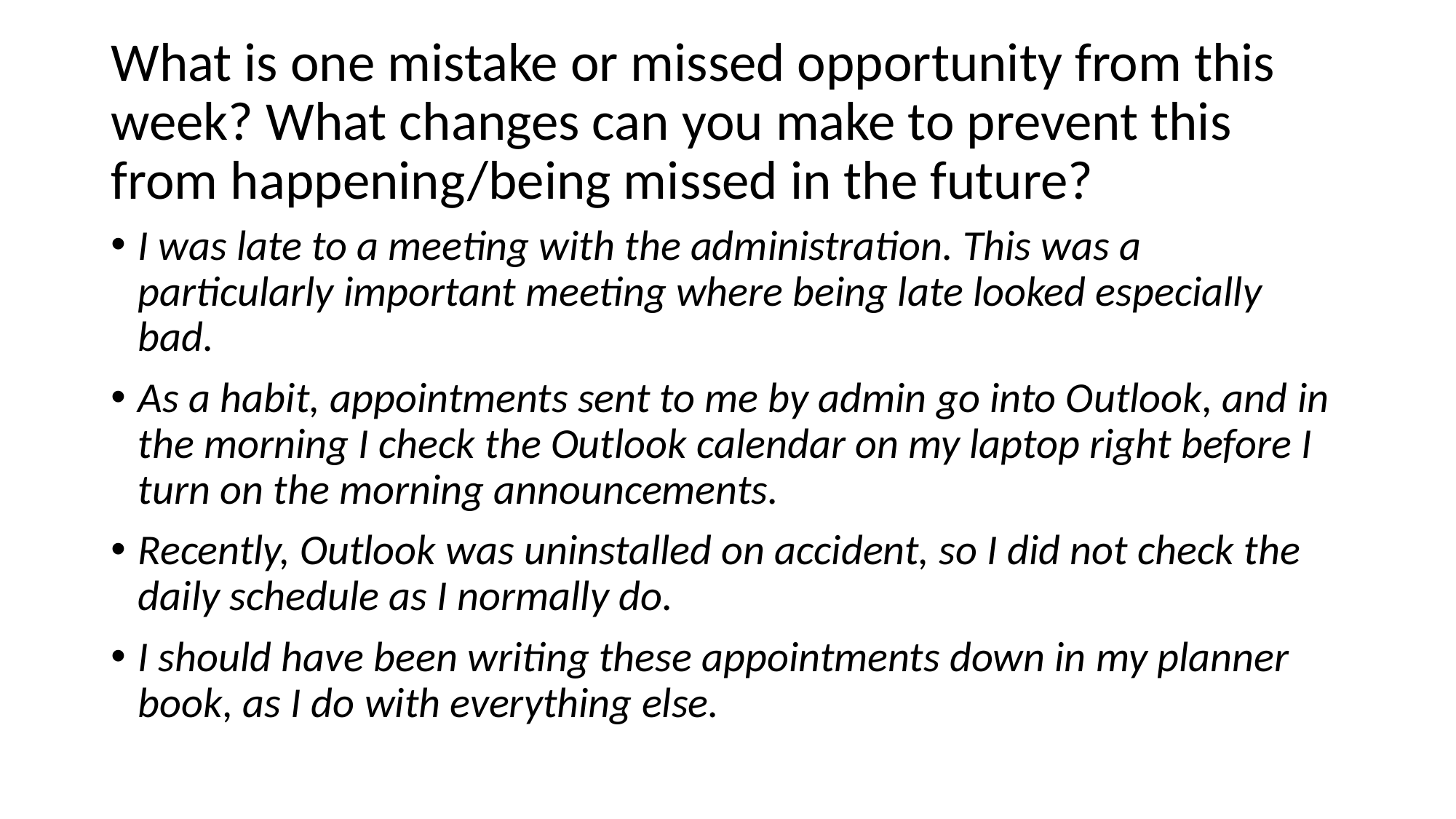

# What is one mistake or missed opportunity from this week? What changes can you make to prevent this from happening/being missed in the future?
I was late to a meeting with the administration. This was a particularly important meeting where being late looked especially bad.
As a habit, appointments sent to me by admin go into Outlook, and in the morning I check the Outlook calendar on my laptop right before I turn on the morning announcements.
Recently, Outlook was uninstalled on accident, so I did not check the daily schedule as I normally do.
I should have been writing these appointments down in my planner book, as I do with everything else.